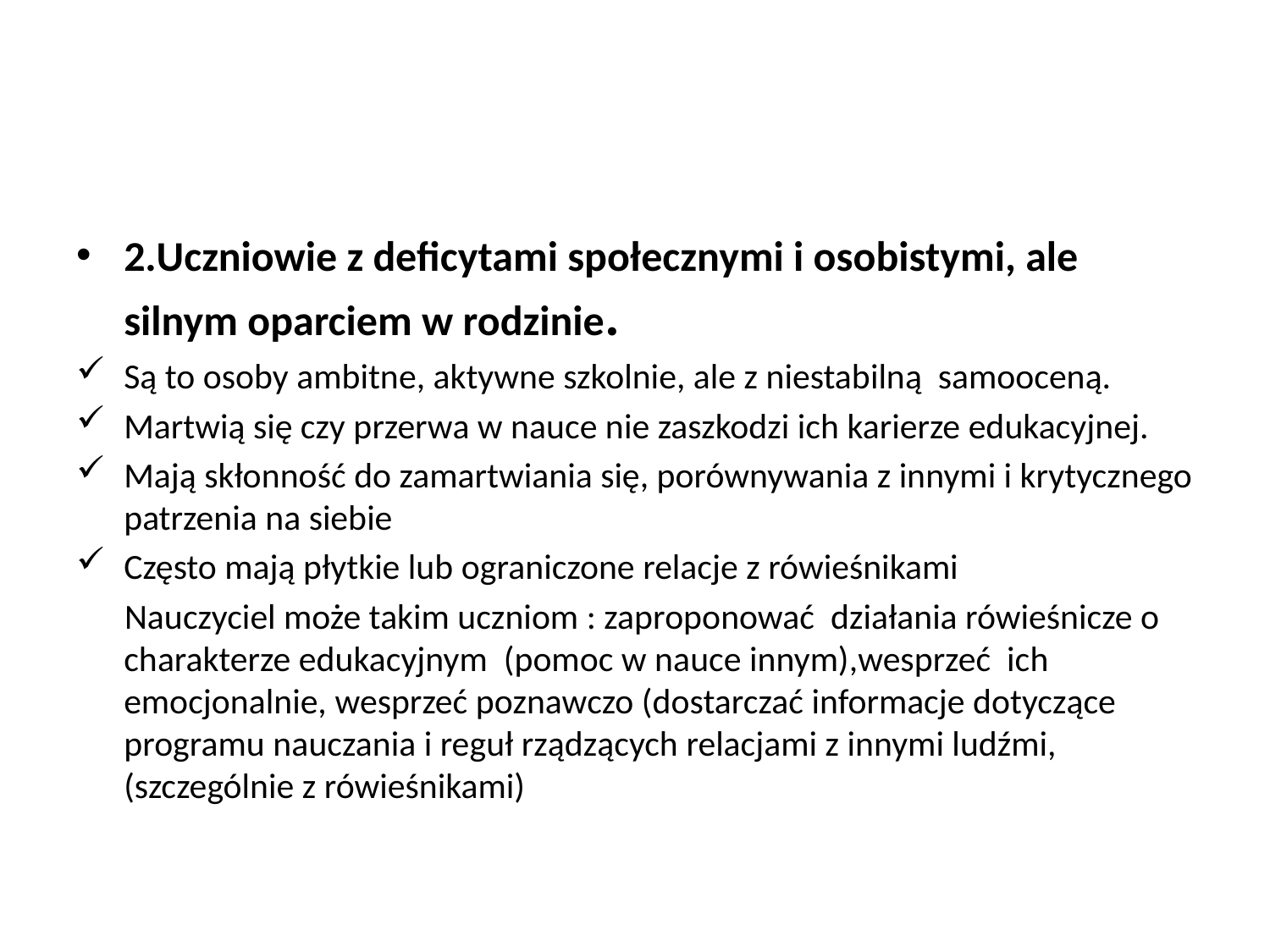

#
2.Uczniowie z deficytami społecznymi i osobistymi, ale silnym oparciem w rodzinie.
Są to osoby ambitne, aktywne szkolnie, ale z niestabilną  samooceną.
Martwią się czy przerwa w nauce nie zaszkodzi ich karierze edukacyjnej.
Mają skłonność do zamartwiania się, porównywania z innymi i krytycznego patrzenia na siebie
Często mają płytkie lub ograniczone relacje z rówieśnikami
      Nauczyciel może takim uczniom : zaproponować  działania rówieśnicze o charakterze edukacyjnym  (pomoc w nauce innym),wesprzeć  ich emocjonalnie, wesprzeć poznawczo (dostarczać informacje dotyczące programu nauczania i reguł rządzących relacjami z innymi ludźmi, (szczególnie z rówieśnikami)